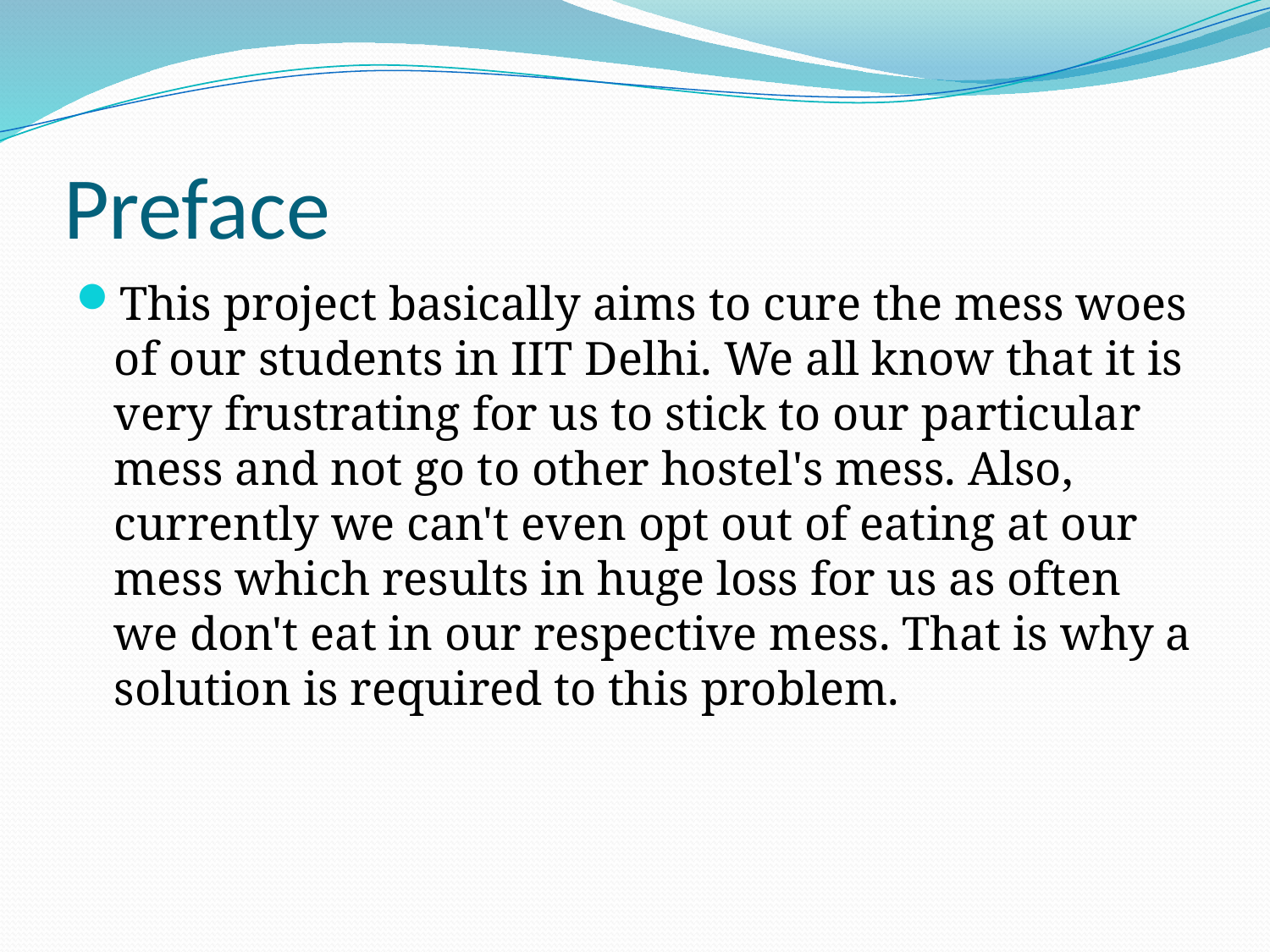

# Preface
This project basically aims to cure the mess woes of our students in IIT Delhi. We all know that it is very frustrating for us to stick to our particular mess and not go to other hostel's mess. Also, currently we can't even opt out of eating at our mess which results in huge loss for us as often we don't eat in our respective mess. That is why a solution is required to this problem.